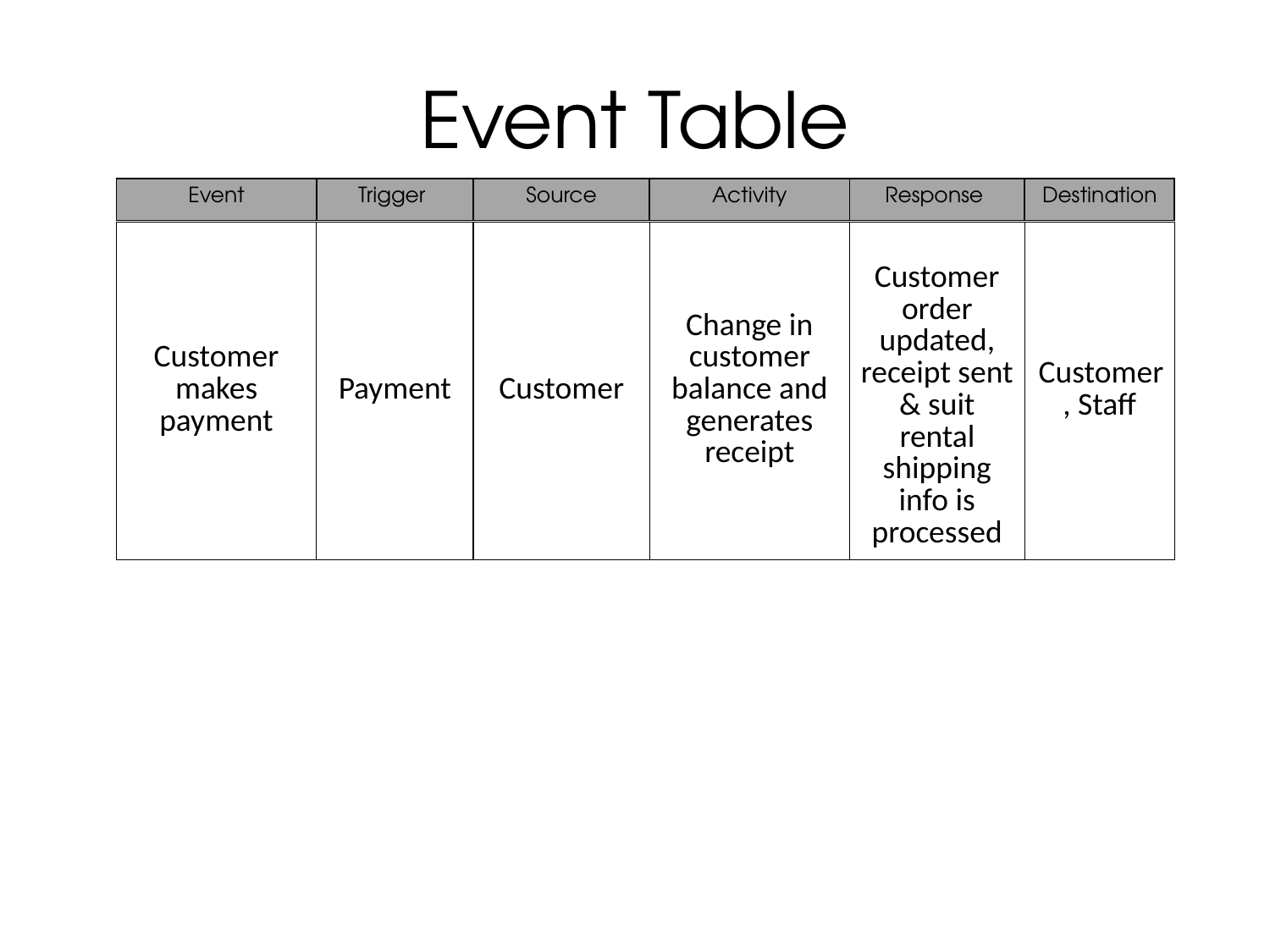

# Event Table
| Event | Trigger | Source | Activity | Response | Destination |
| --- | --- | --- | --- | --- | --- |

| Customer makes payment | Payment | Customer | Change in customer balance and generates receipt | Customer order updated, receipt sent & suit rental shipping info is processed | Customer, Staff |
| --- | --- | --- | --- | --- | --- |